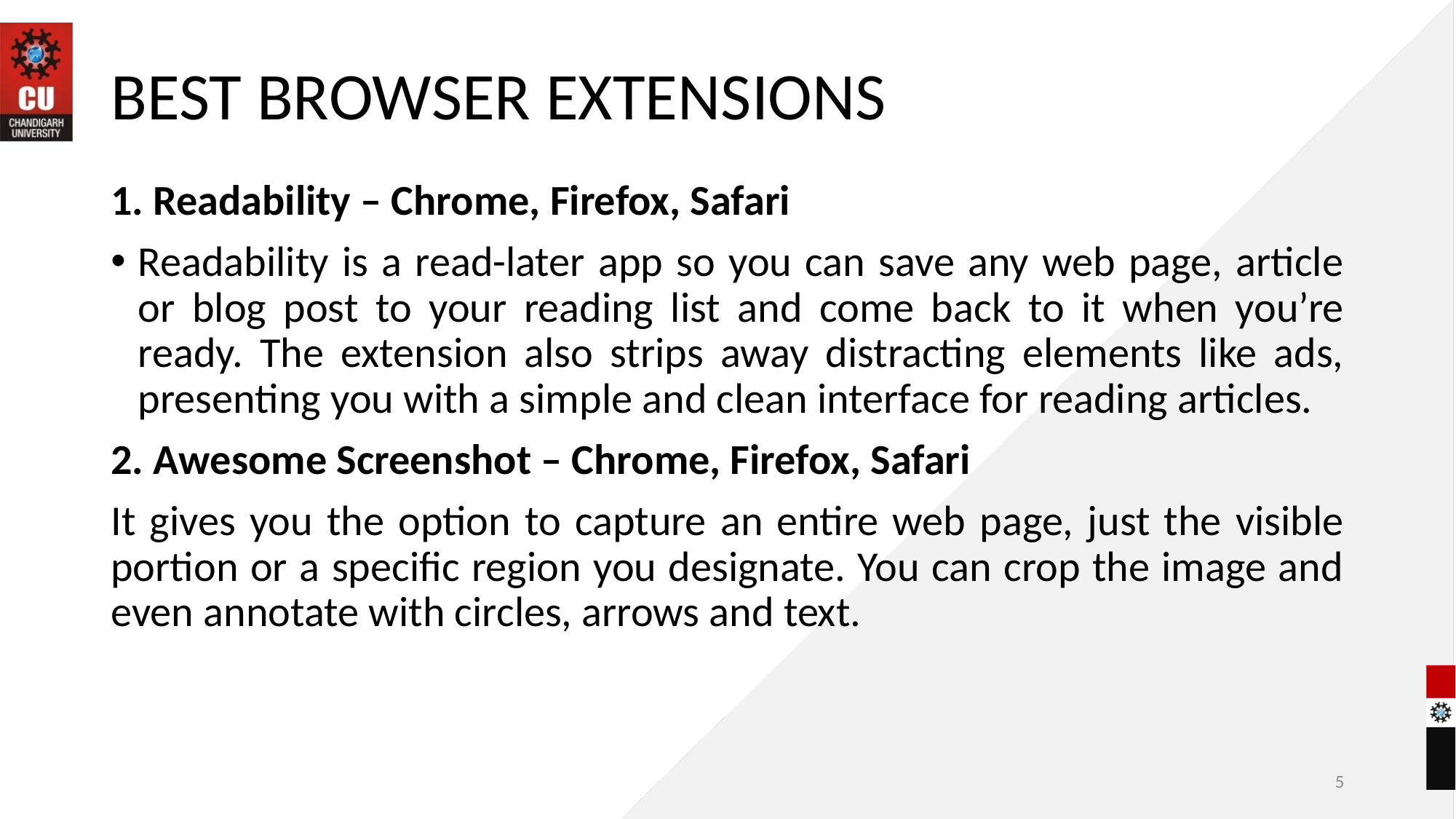

# BEST BROWSER EXTENSIONS
1. Readability – Chrome, Firefox, Safari
Readability is a read-later app so you can save any web page, article or blog post to your reading list and come back to it when you’re ready. The extension also strips away distracting elements like ads, presenting you with a simple and clean interface for reading articles.
2. Awesome Screenshot – Chrome, Firefox, Safari
It gives you the option to capture an entire web page, just the visible portion or a specific region you designate. You can crop the image and even annotate with circles, arrows and text.
5